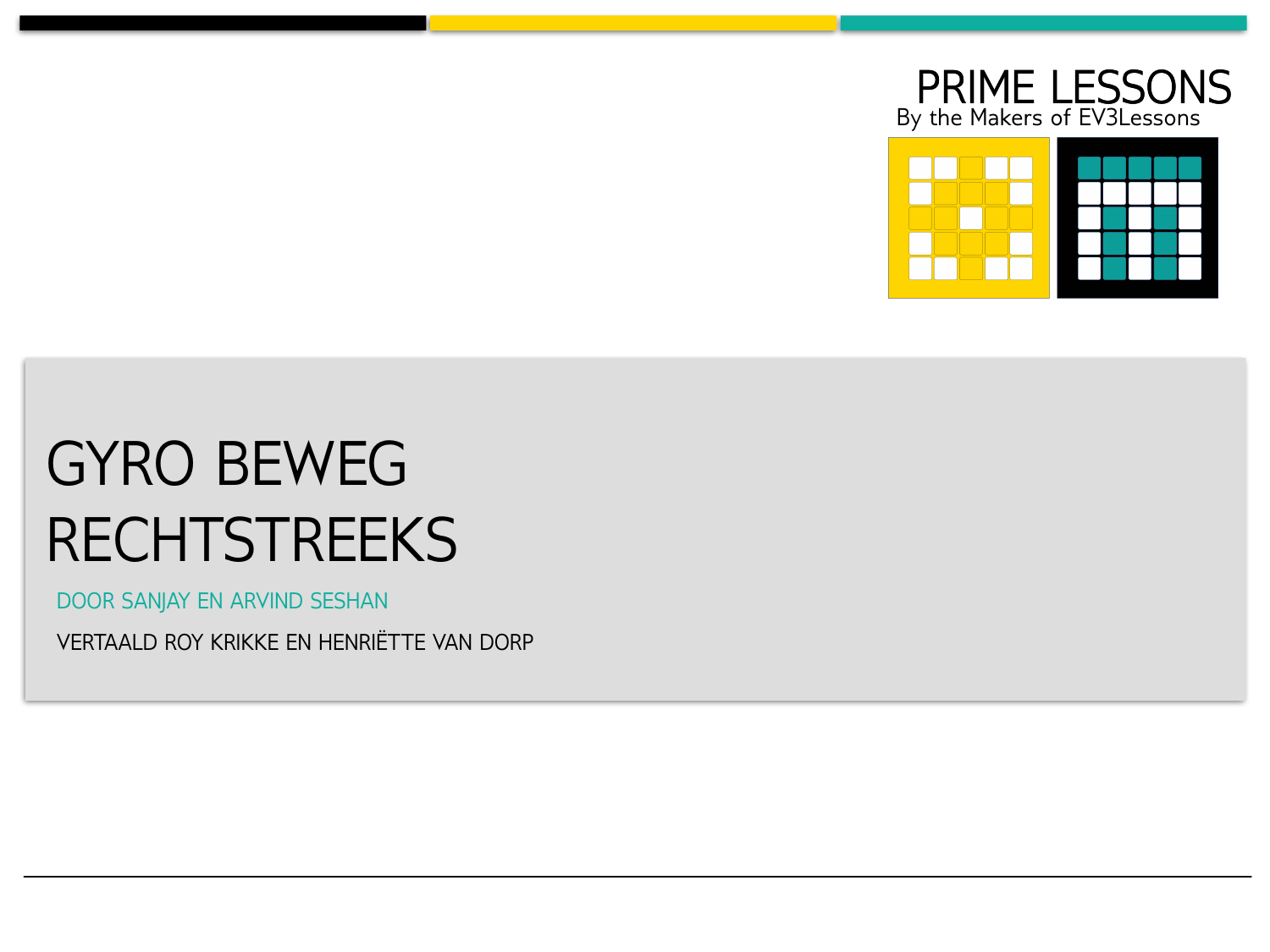

# GYRO BEWEG RECHTSTREEKS
DOOR SANJAY EN ARVIND SESHAN
Vertaald roy krikke en henriëtte van dorP